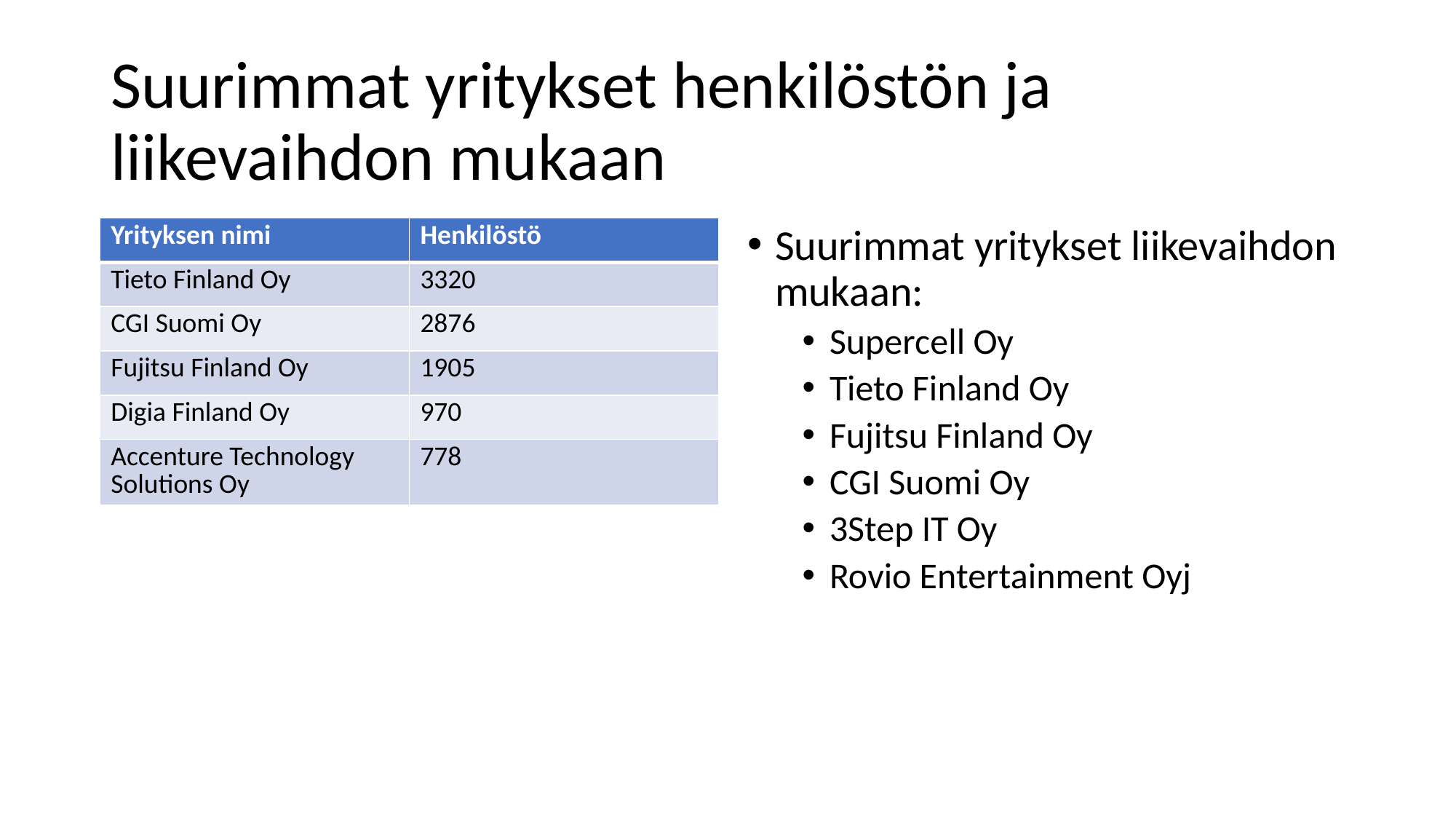

# Suurimmat yritykset henkilöstön ja liikevaihdon mukaan
| Yrityksen nimi | Henkilöstö |
| --- | --- |
| Tieto Finland Oy | 3320 |
| CGI Suomi Oy | 2876 |
| Fujitsu Finland Oy | 1905 |
| Digia Finland Oy | 970 |
| Accenture Technology Solutions Oy | 778 |
Suurimmat yritykset liikevaihdon mukaan:
Supercell Oy
Tieto Finland Oy
Fujitsu Finland Oy
CGI Suomi Oy
3Step IT Oy
Rovio Entertainment Oyj